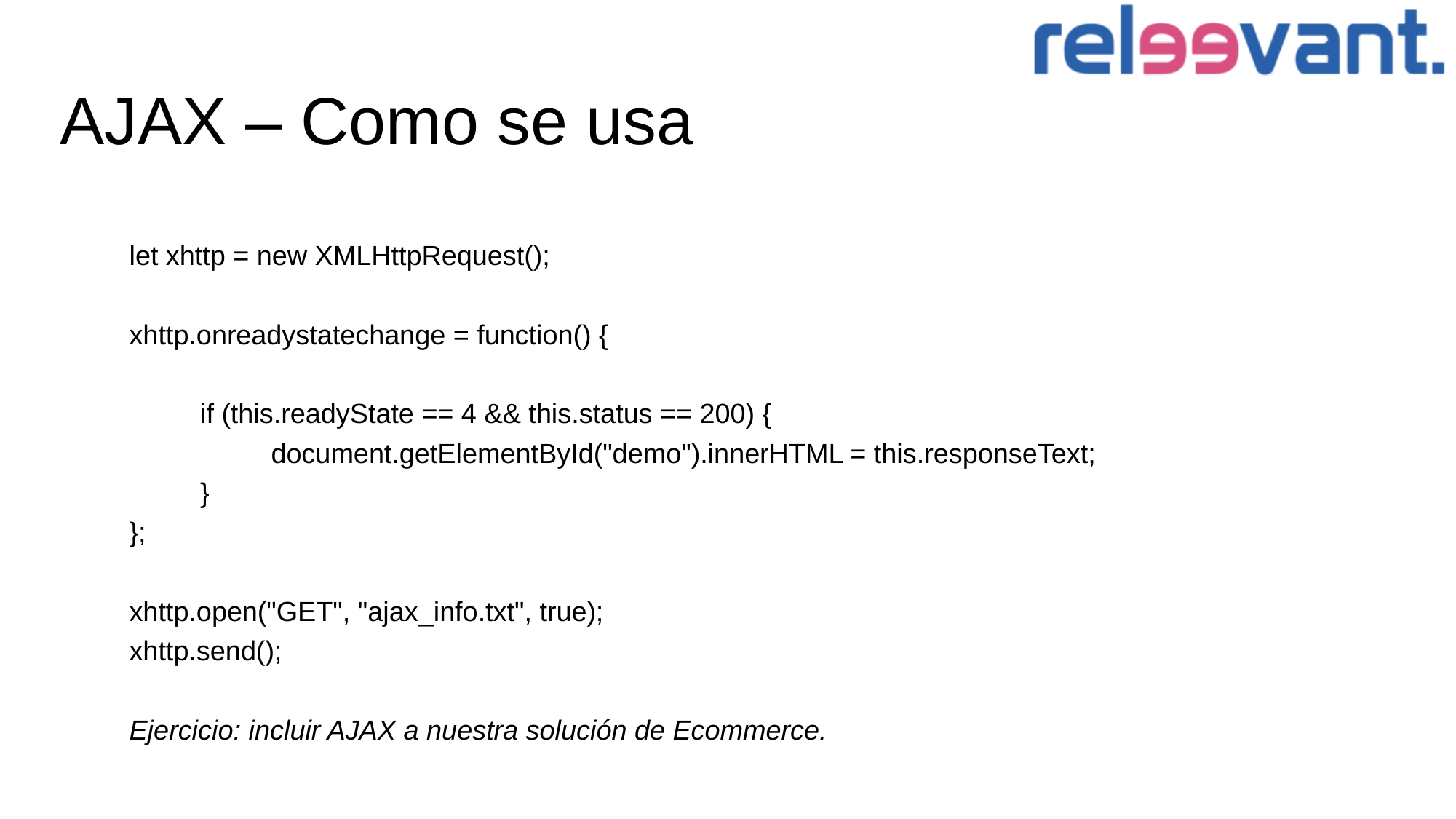

# AJAX – Como se usa

let xhttp = new XMLHttpRequest();

xhttp.onreadystatechange = function() {

	if (this.readyState == 4 && this.status == 200) {
		document.getElementById("demo").innerHTML = this.responseText;
	}
};

xhttp.open("GET", "ajax_info.txt", true);
xhttp.send();

Ejercicio: incluir AJAX a nuestra solución de Ecommerce.